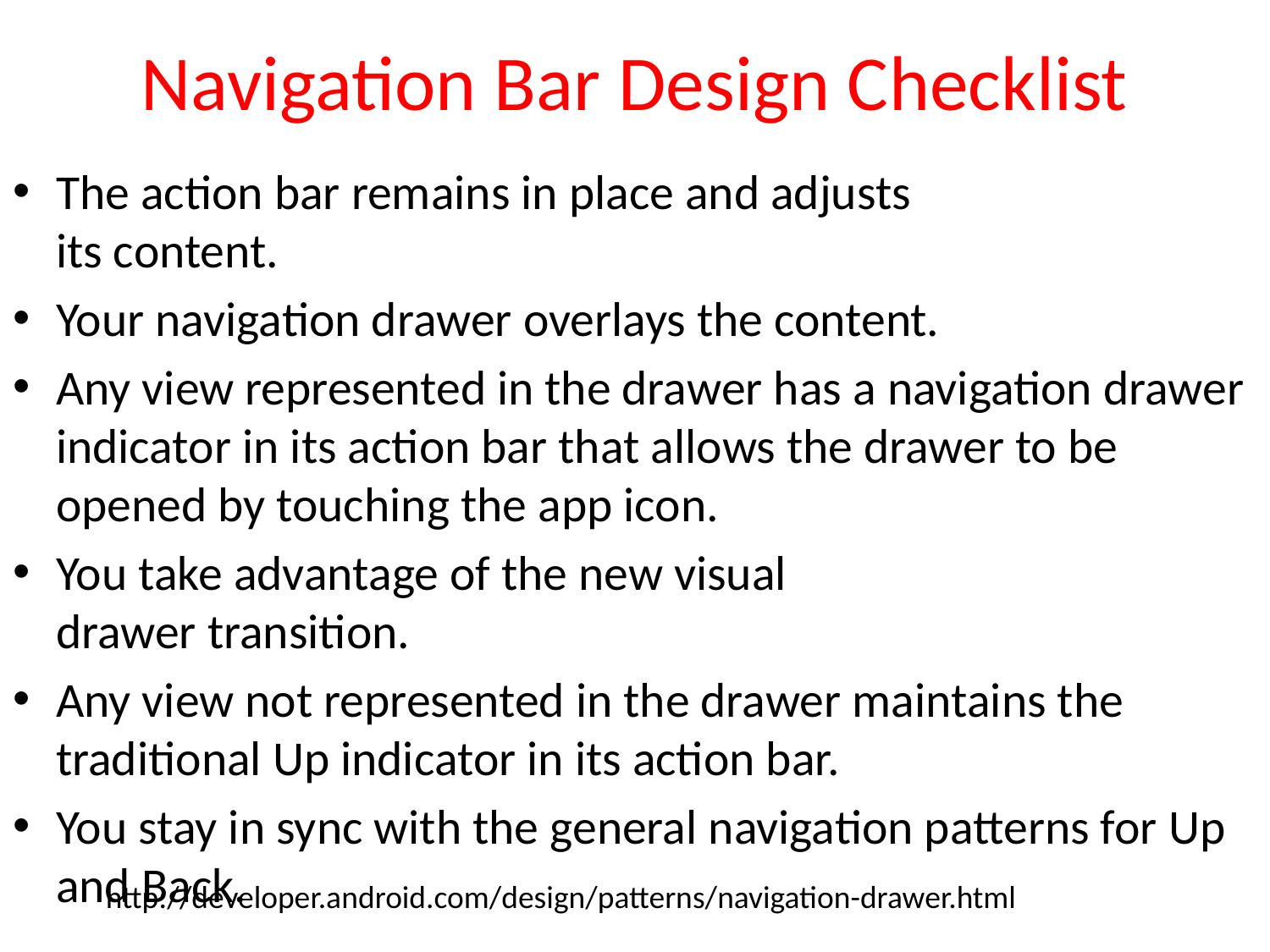

# Navigation Bar Design Checklist
The action bar remains in place and adjusts
its content.
Your navigation drawer overlays the content.
Any view represented in the drawer has a navigation drawer indicator in its action bar that allows the drawer to be opened by touching the app icon.
You take advantage of the new visual
drawer transition.
Any view not represented in the drawer maintains the traditional Up indicator in its action bar.
You stay in sync with the general navigation patterns for Up and Back.
http://developer.android.com/design/patterns/navigation-drawer.html